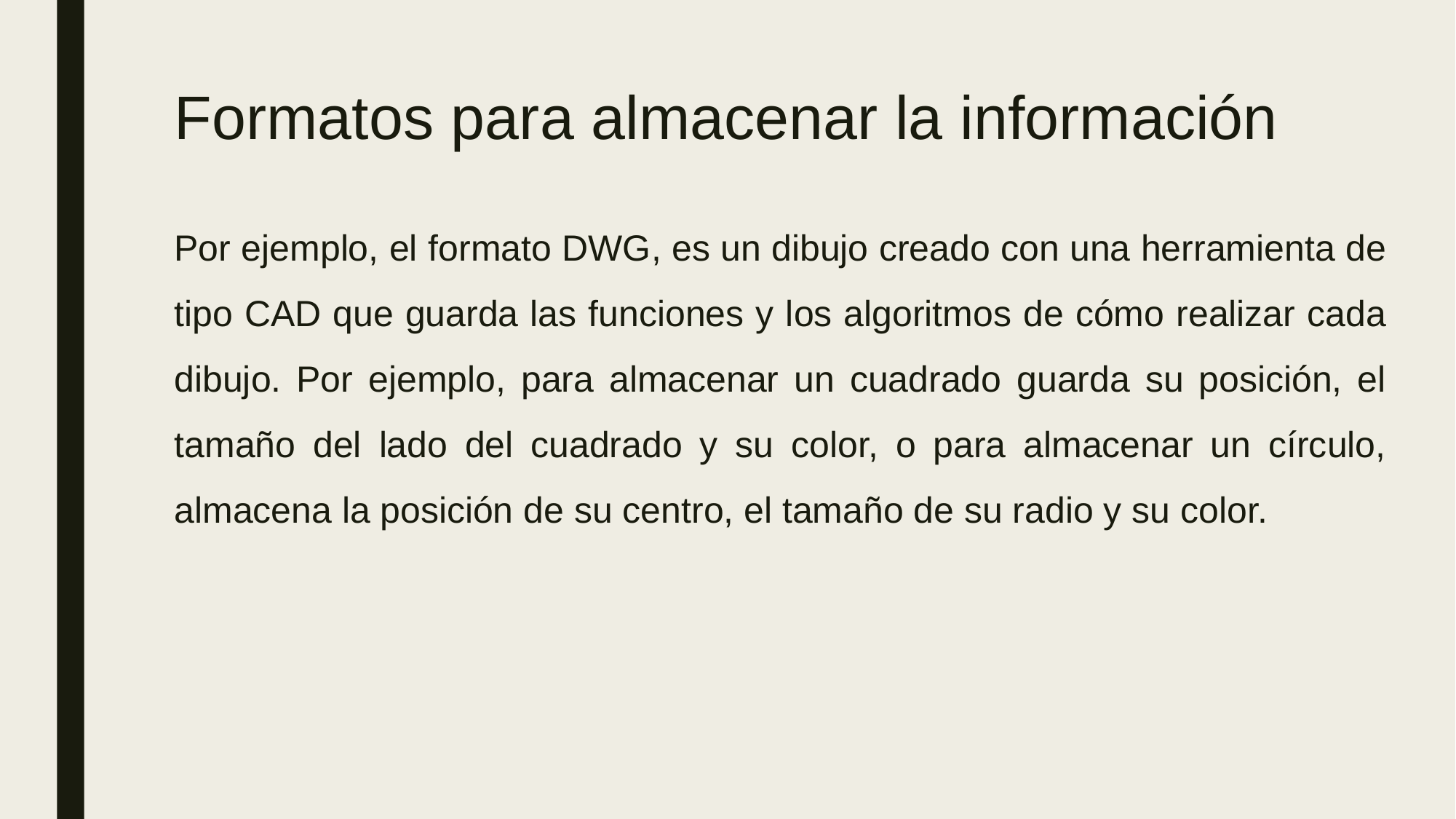

Formatos para almacenar la información
Por ejemplo, el formato DWG, es un dibujo creado con una herramienta de tipo CAD que guarda las funciones y los algoritmos de cómo realizar cada dibujo. Por ejemplo, para almacenar un cuadrado guarda su posición, el tamaño del lado del cuadrado y su color, o para almacenar un círculo, almacena la posición de su centro, el tamaño de su radio y su color.